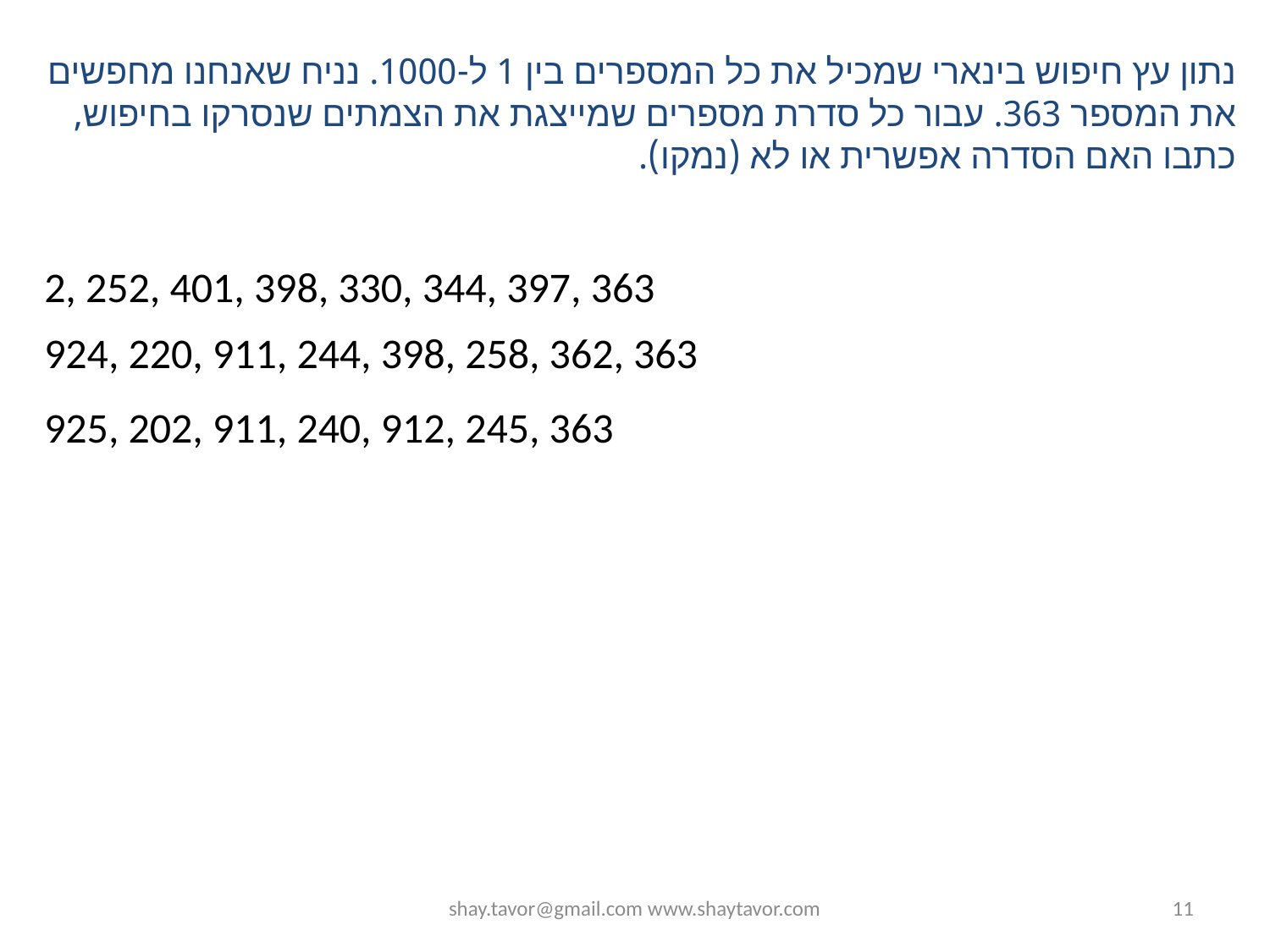

נתון עץ חיפוש בינארי שמכיל את כל המספרים בין 1 ל-1000. נניח שאנחנו מחפשים את המספר 363. עבור כל סדרת מספרים שמייצגת את הצמתים שנסרקו בחיפוש, כתבו האם הסדרה אפשרית או לא (נמקו).
2, 252, 401, 398, 330, 344, 397, 363
924, 220, 911, 244, 398, 258, 362, 363
925, 202, 911, 240, 912, 245, 363
shay.tavor@gmail.com www.shaytavor.com
11